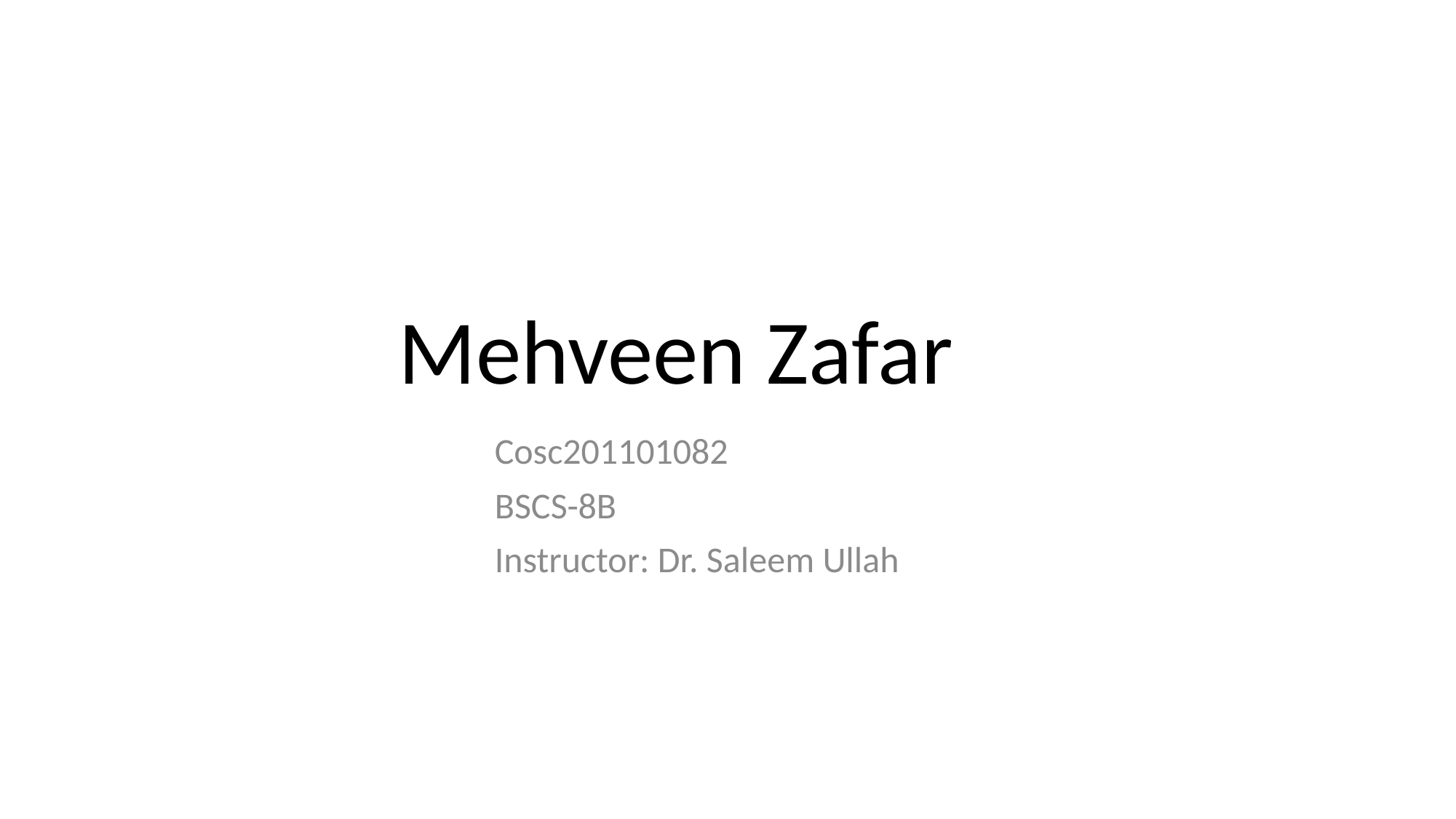

# Mehveen Zafar
Cosc201101082
BSCS-8B
Instructor: Dr. Saleem Ullah